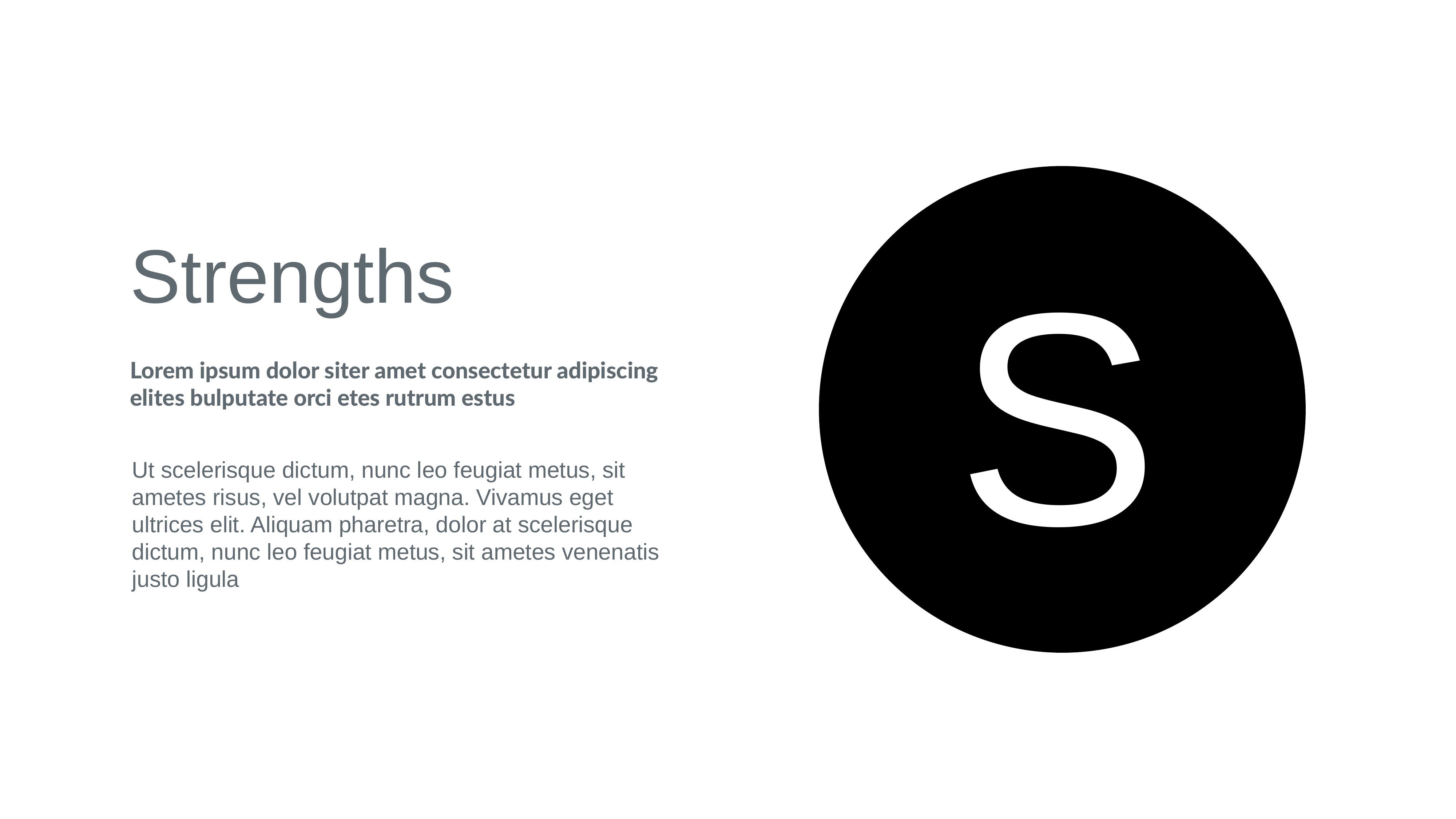

Strengths
Lorem ipsum dolor siter amet consectetur adipiscing elites bulputate orci etes rutrum estus
Ut scelerisque dictum, nunc leo feugiat metus, sit ametes risus, vel volutpat magna. Vivamus eget ultrices elit. Aliquam pharetra, dolor at scelerisque dictum, nunc leo feugiat metus, sit ametes venenatis justo ligula

S